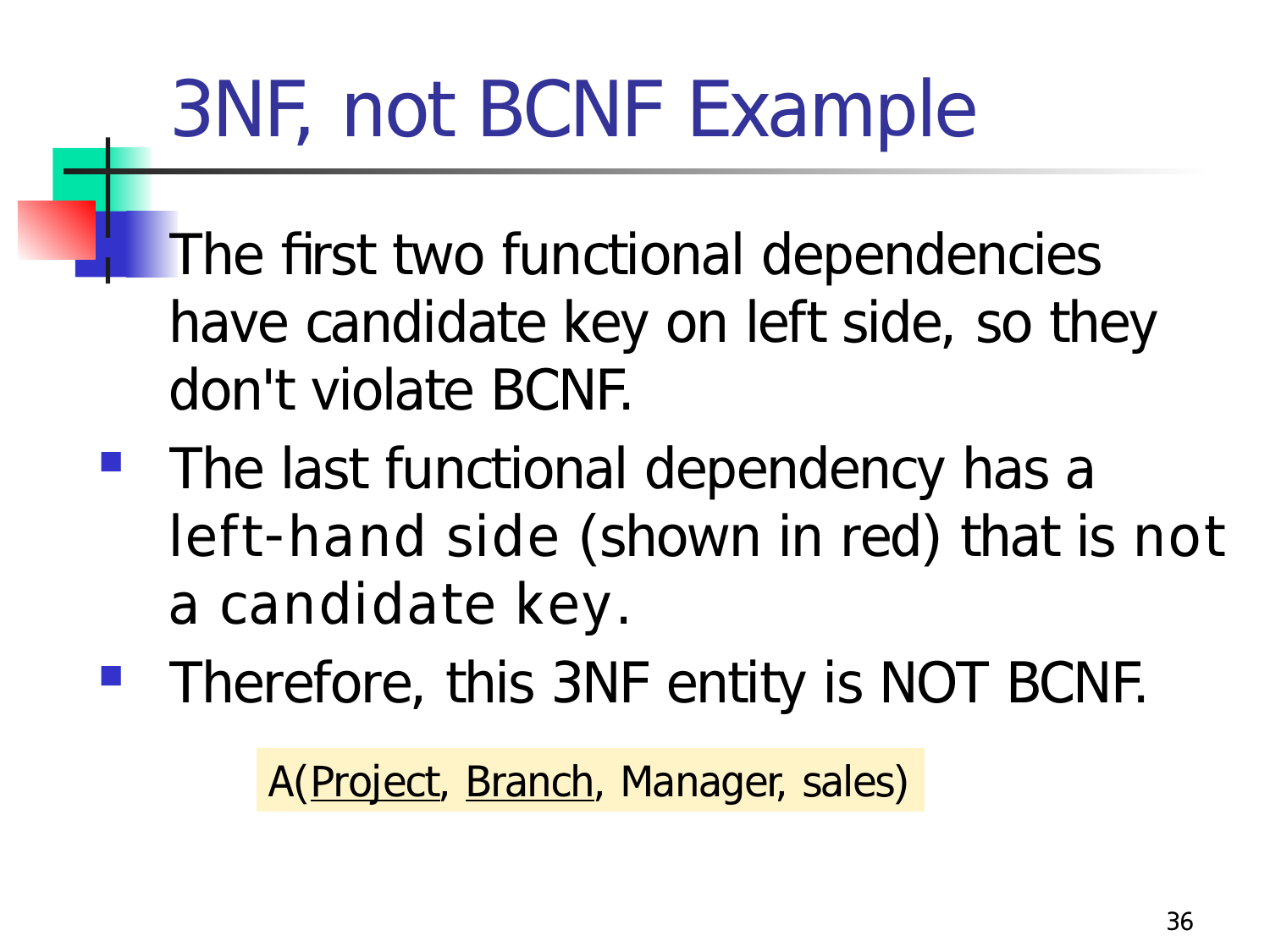

# 3NF, not BCNF Example
The first two functional dependencies have candidate key on left side, so they don't violate BCNF.
The last functional dependency has a left-hand side (shown in red) that is not a candidate key.
Therefore, this 3NF entity is NOT BCNF.
A(Project, Branch, Manager, sales)
36